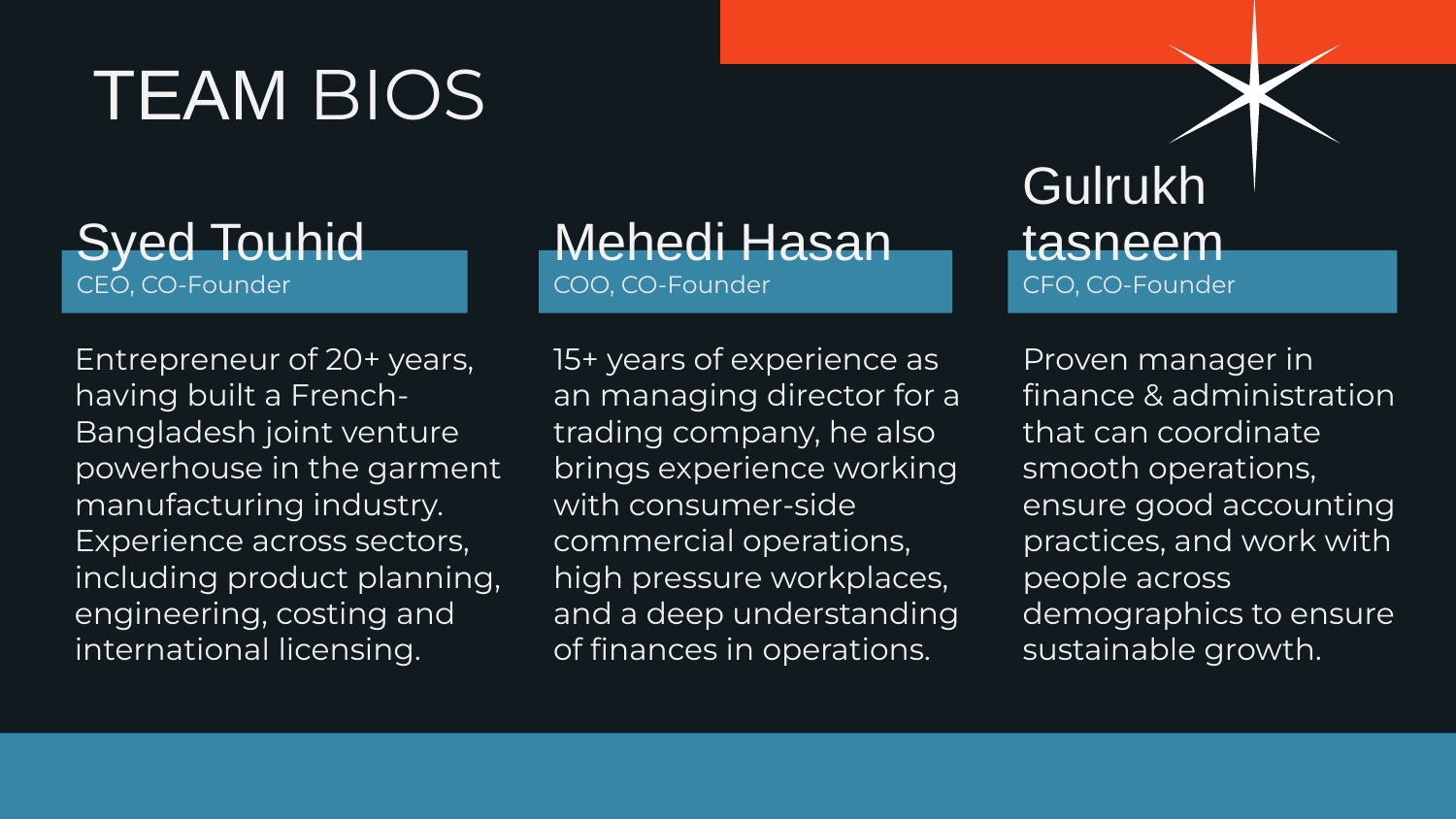

# TEAM BIOS
Mehedi Hasan
COO, CO-Founder
Gulrukh tasneem
CFO, CO-Founder
Syed Touhid
CEO, CO-Founder
Proven manager in finance & administration that can coordinate smooth operations, ensure good accounting practices, and work with people across demographics to ensure sustainable growth.
Entrepreneur of 20+ years, having built a French-
Bangladesh joint venture powerhouse in the garment manufacturing industry. Experience across sectors, including product planning, engineering, costing and international licensing.
15+ years of experience as an managing director for a trading company, he also brings experience working with consumer-side commercial operations, high pressure workplaces, and a deep understanding of finances in operations.